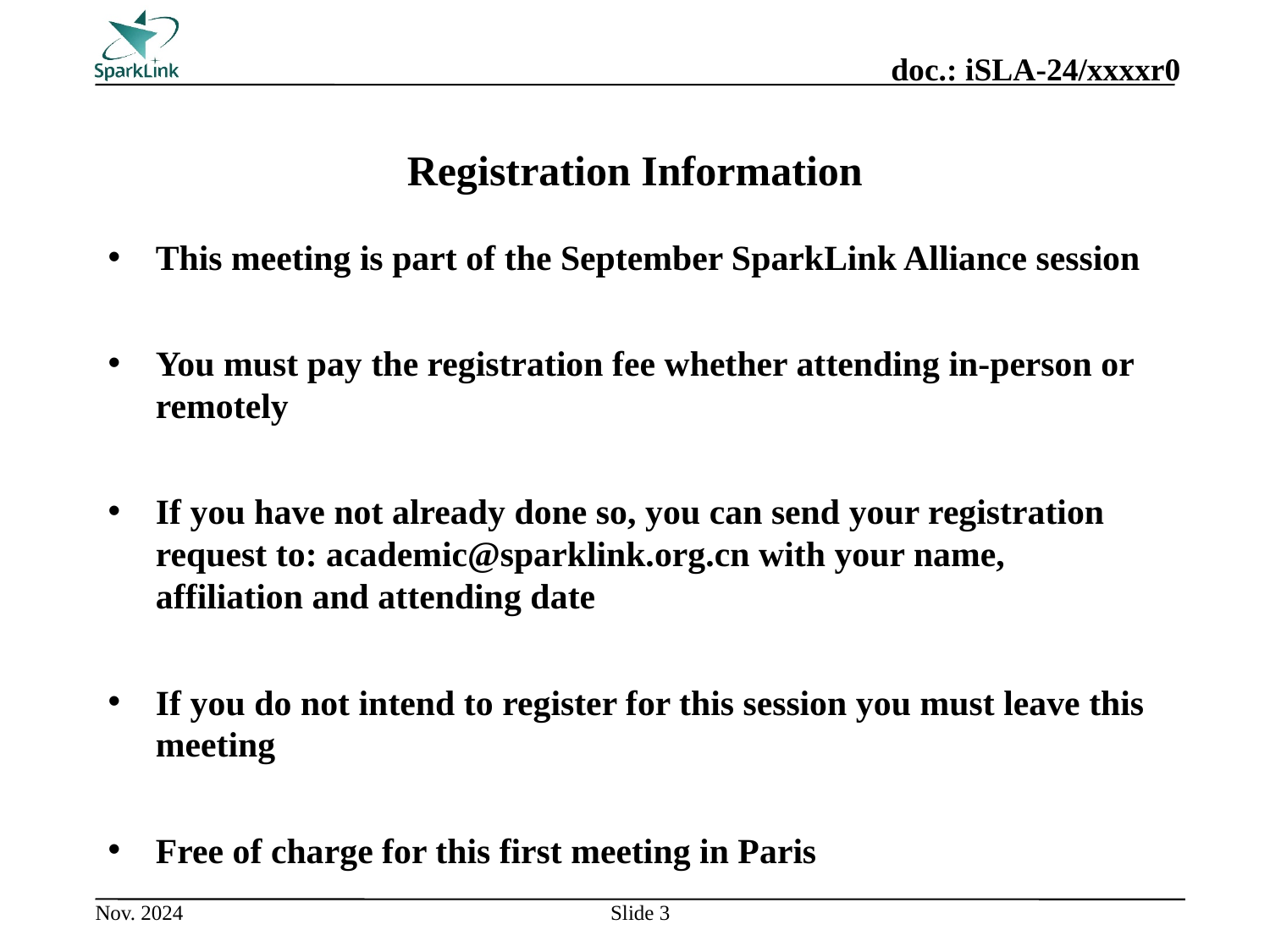

# Registration Information
This meeting is part of the September SparkLink Alliance session

You must pay the registration fee whether attending in-person or remotely

If you have not already done so, you can send your registration request to: academic@sparklink.org.cn with your name, affiliation and attending date

If you do not intend to register for this session you must leave this meeting

Free of charge for this first meeting in Paris
Slide 3